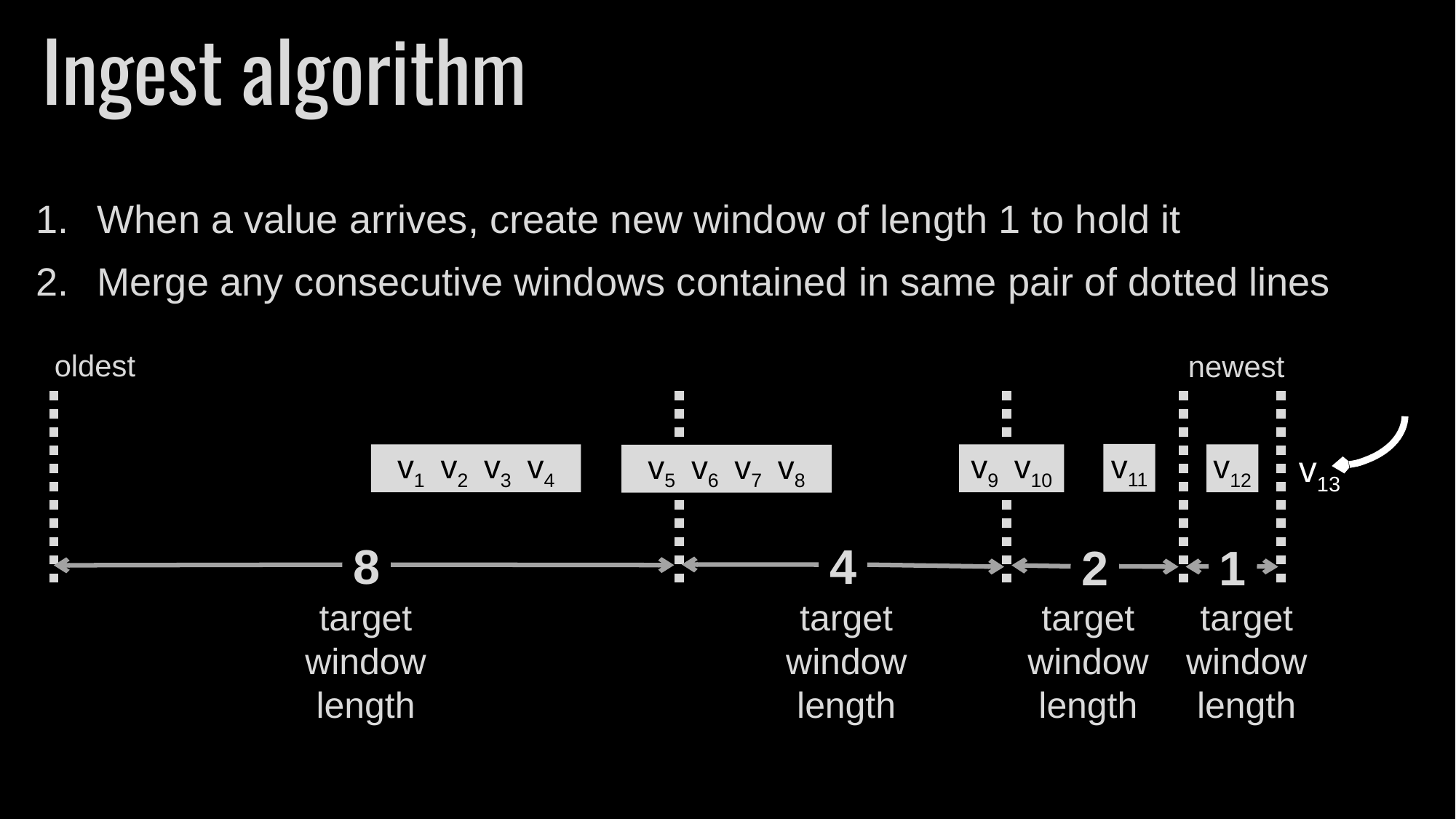

# Ingest algorithm
When a value arrives, create new window of length 1 to hold it
Merge any consecutive windows contained in same pair of dotted lines
oldest
newest

4
8
2
1
v13
v11
v1   v2   v3   v4
v9   v10
v12
v5   v6   v7   v8
target
window
length
target
window
length
target
window
length
target
window
length